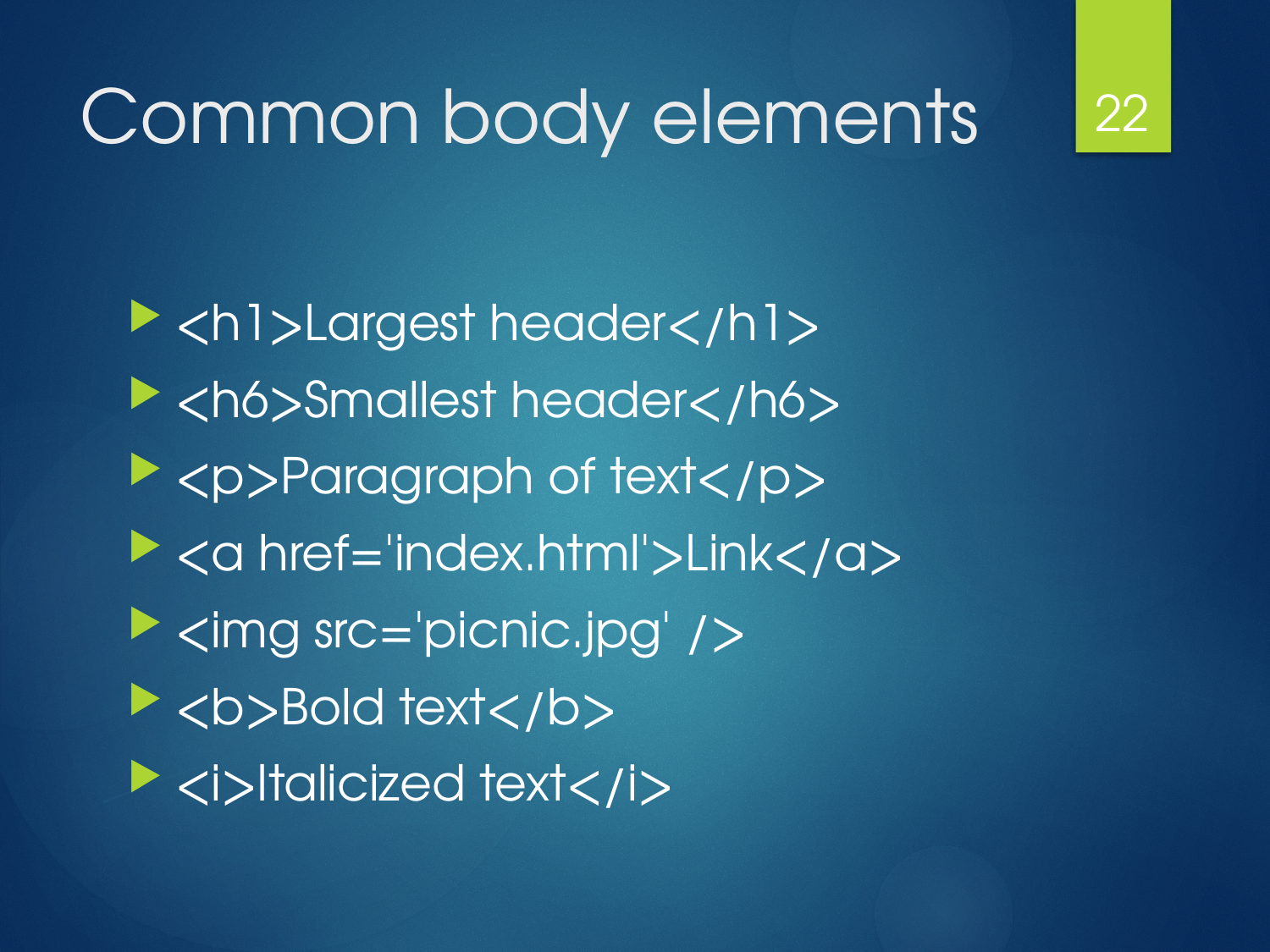

22
# Common body elements
<h1>Largest header</h1>
<h6>Smallest header</h6>
<p>Paragraph of text</p>
<a href='index.html'>Link</a>
<img src='picnic.jpg' />
<b>Bold text</b>
<i>Italicized text</i>